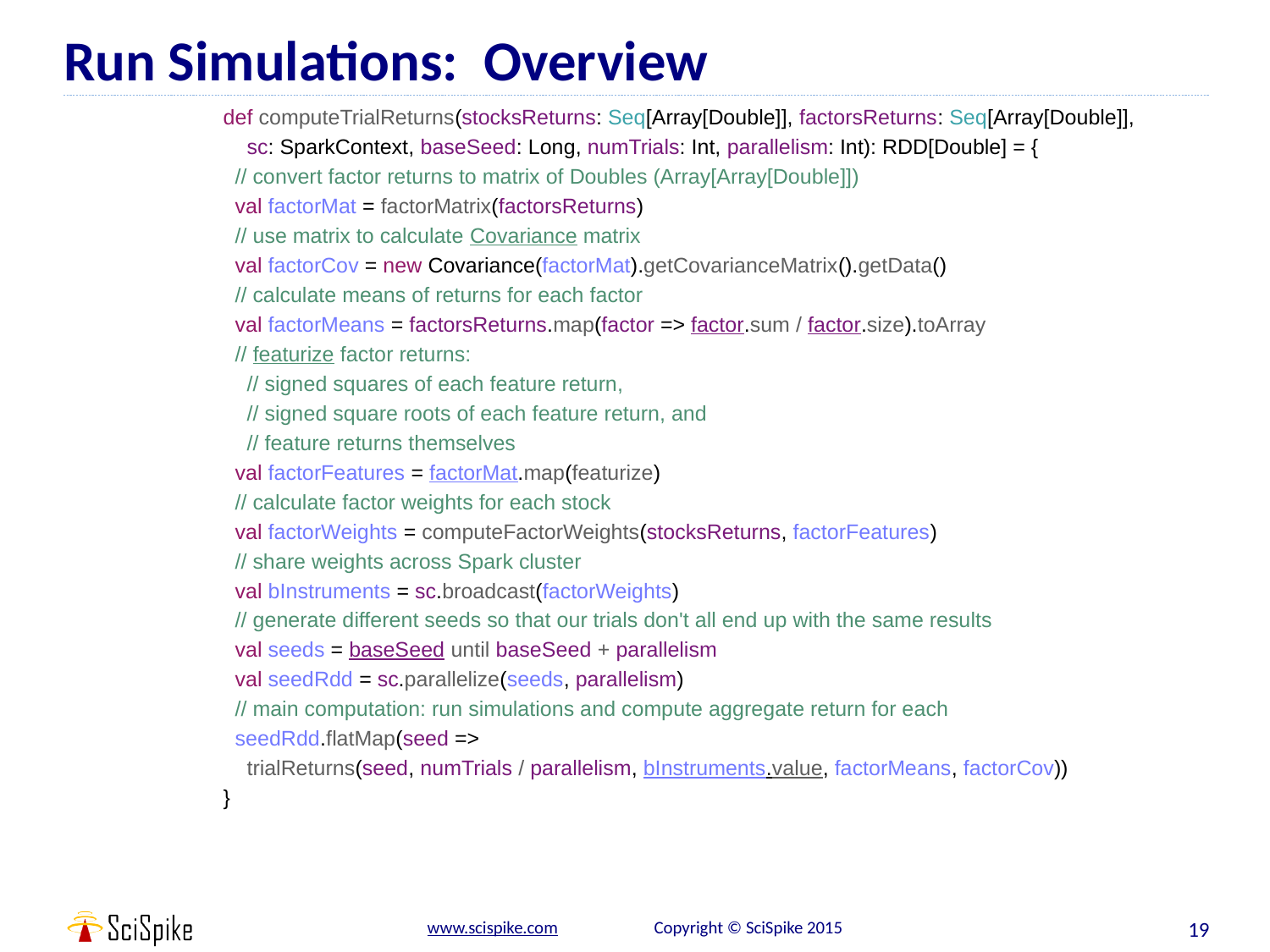

# Run Simulations:  Overview
def computeTrialReturns(stocksReturns: Seq[Array[Double]], factorsReturns: Seq[Array[Double]],
    sc: SparkContext, baseSeed: Long, numTrials: Int, parallelism: Int): RDD[Double] = {
  // convert factor returns to matrix of Doubles (Array[Array[Double]])
  val factorMat = factorMatrix(factorsReturns)
  // use matrix to calculate Covariance matrix
  val factorCov = new Covariance(factorMat).getCovarianceMatrix().getData()
  // calculate means of returns for each factor
  val factorMeans = factorsReturns.map(factor => factor.sum / factor.size).toArray
  // featurize factor returns:
    // signed squares of each feature return,
    // signed square roots of each feature return, and
    // feature returns themselves
  val factorFeatures = factorMat.map(featurize)
  // calculate factor weights for each stock
  val factorWeights = computeFactorWeights(stocksReturns, factorFeatures)
  // share weights across Spark cluster
  val bInstruments = sc.broadcast(factorWeights)
  // generate different seeds so that our trials don't all end up with the same results
  val seeds = baseSeed until baseSeed + parallelism
  val seedRdd = sc.parallelize(seeds, parallelism)
  // main computation: run simulations and compute aggregate return for each
  seedRdd.flatMap(seed =>
    trialReturns(seed, numTrials / parallelism, bInstruments.value, factorMeans, factorCov))
}
19